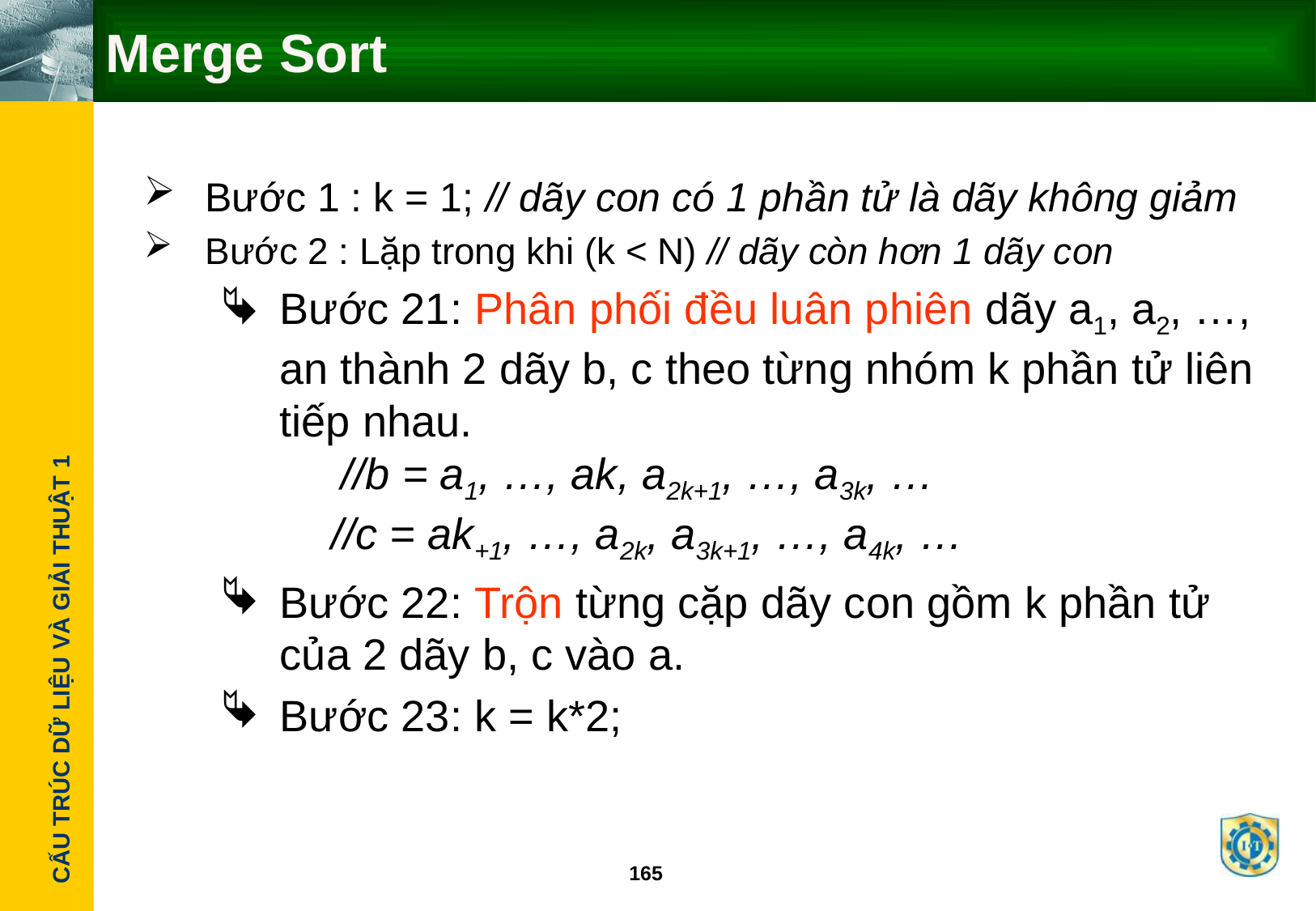

# Merge Sort
Bước 1 : k = 1; // dãy con có 1 phần tử là dãy không giảm
Bước 2 : Lặp trong khi (k < N) // dãy còn hơn 1 dãy con
Bước 21: Phân phối đều luân phiên dãy a1, a2, …, an thành 2 dãy b, c theo từng nhóm k phần tử liên tiếp nhau.
	//b = a1, …, ak, a2k+1, …, a3k, …
   //c = ak+1, …, a2k, a3k+1, …, a4k, …
Bước 22: Trộn từng cặp dãy con gồm k phần tử của 2 dãy b, c vào a.
Bước 23: k = k*2;